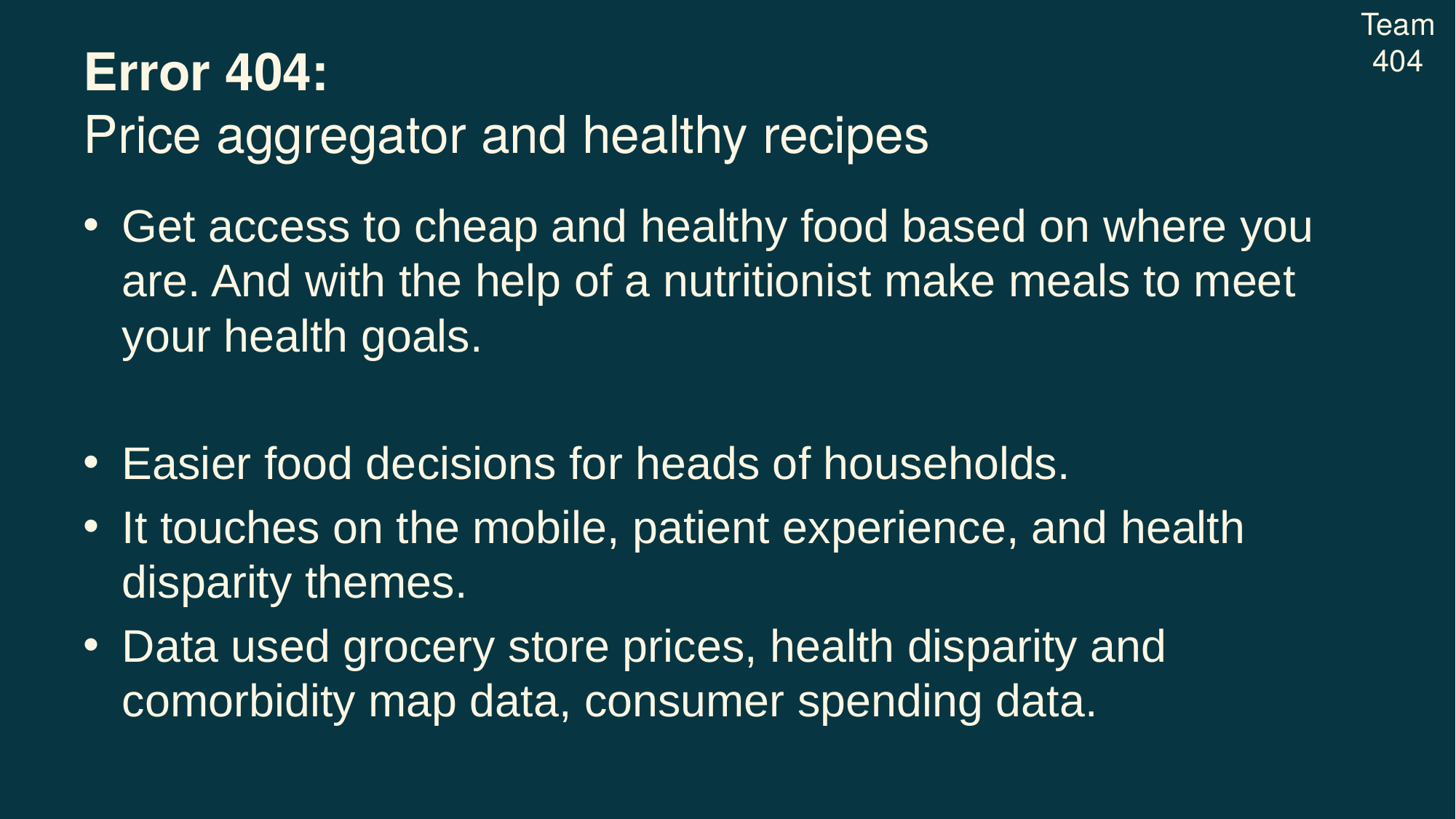

Team 404
# Error 404: Price aggregator and healthy recipes
Get access to cheap and healthy food based on where you are. And with the help of a nutritionist make meals to meet your health goals.

Easier food decisions for heads of households.
It touches on the mobile, patient experience, and health disparity themes.
Data used grocery store prices, health disparity and comorbidity map data, consumer spending data.